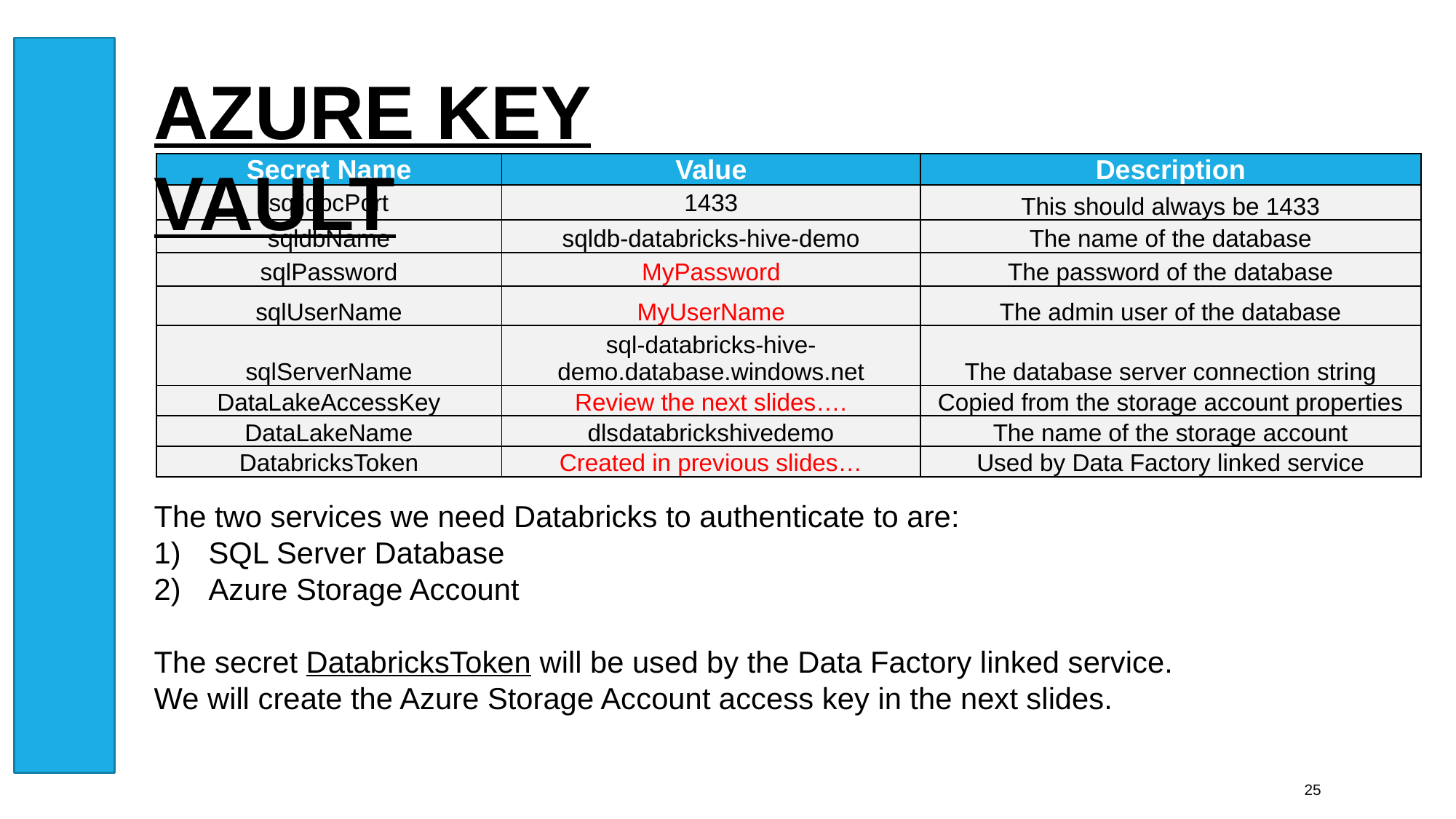

AZURE KEY VAULT
| Secret Name | Value | Description |
| --- | --- | --- |
| sqljdbcPort | 1433 | This should always be 1433 |
| sqldbName | sqldb-databricks-hive-demo | The name of the database |
| sqlPassword | MyPassword | The password of the database |
| sqlUserName | MyUserName | The admin user of the database |
| sqlServerName | sql-databricks-hive-demo.database.windows.net | The database server connection string |
| DataLakeAccessKey | Review the next slides…. | Copied from the storage account properties |
| DataLakeName | dlsdatabrickshivedemo | The name of the storage account |
| DatabricksToken | Created in previous slides… | Used by Data Factory linked service |
The two services we need Databricks to authenticate to are:
SQL Server Database
Azure Storage Account

The secret DatabricksToken will be used by the Data Factory linked service.
We will create the Azure Storage Account access key in the next slides.
25